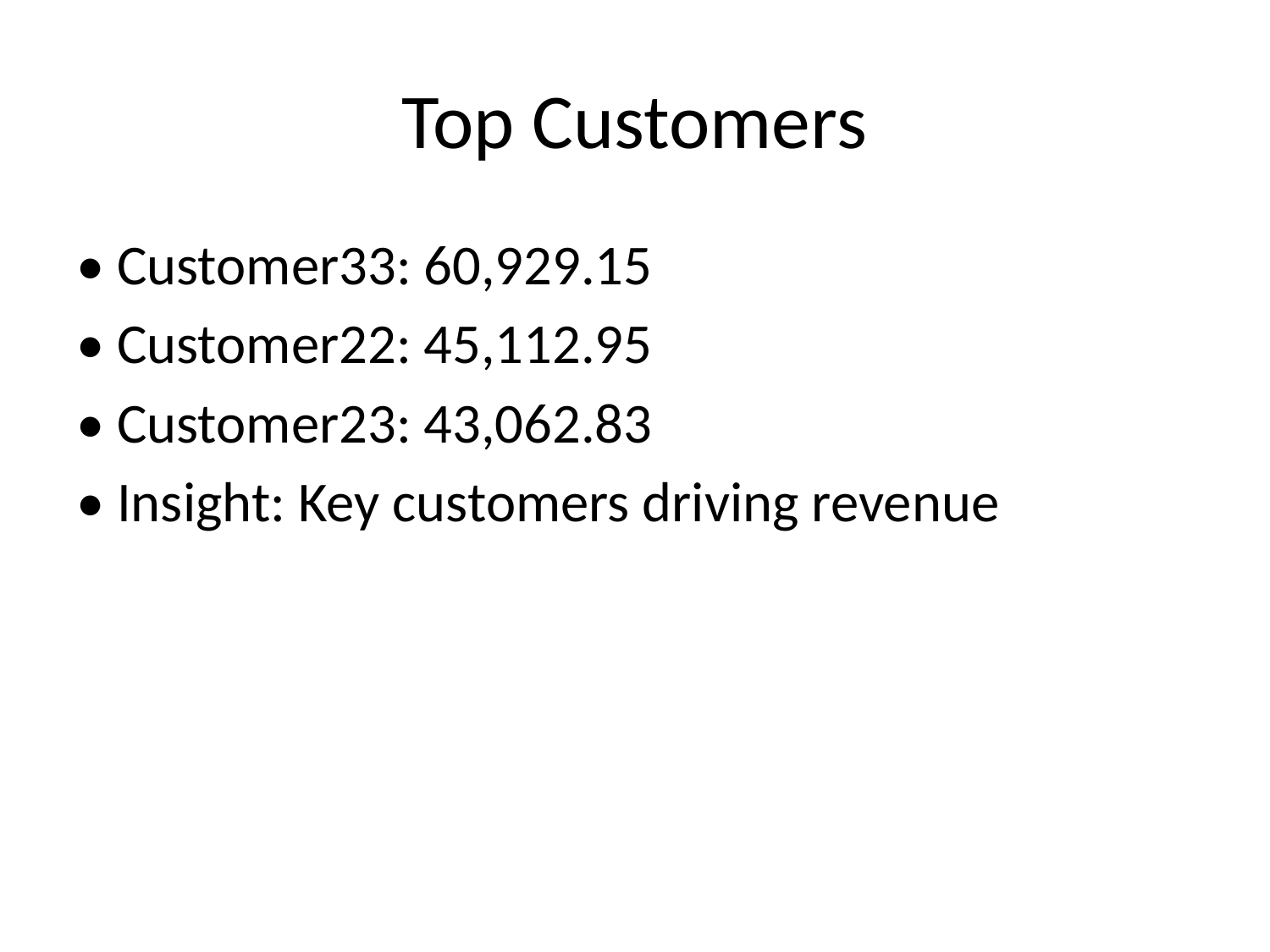

# Top Customers
• Customer33: 60,929.15
• Customer22: 45,112.95
• Customer23: 43,062.83
• Insight: Key customers driving revenue